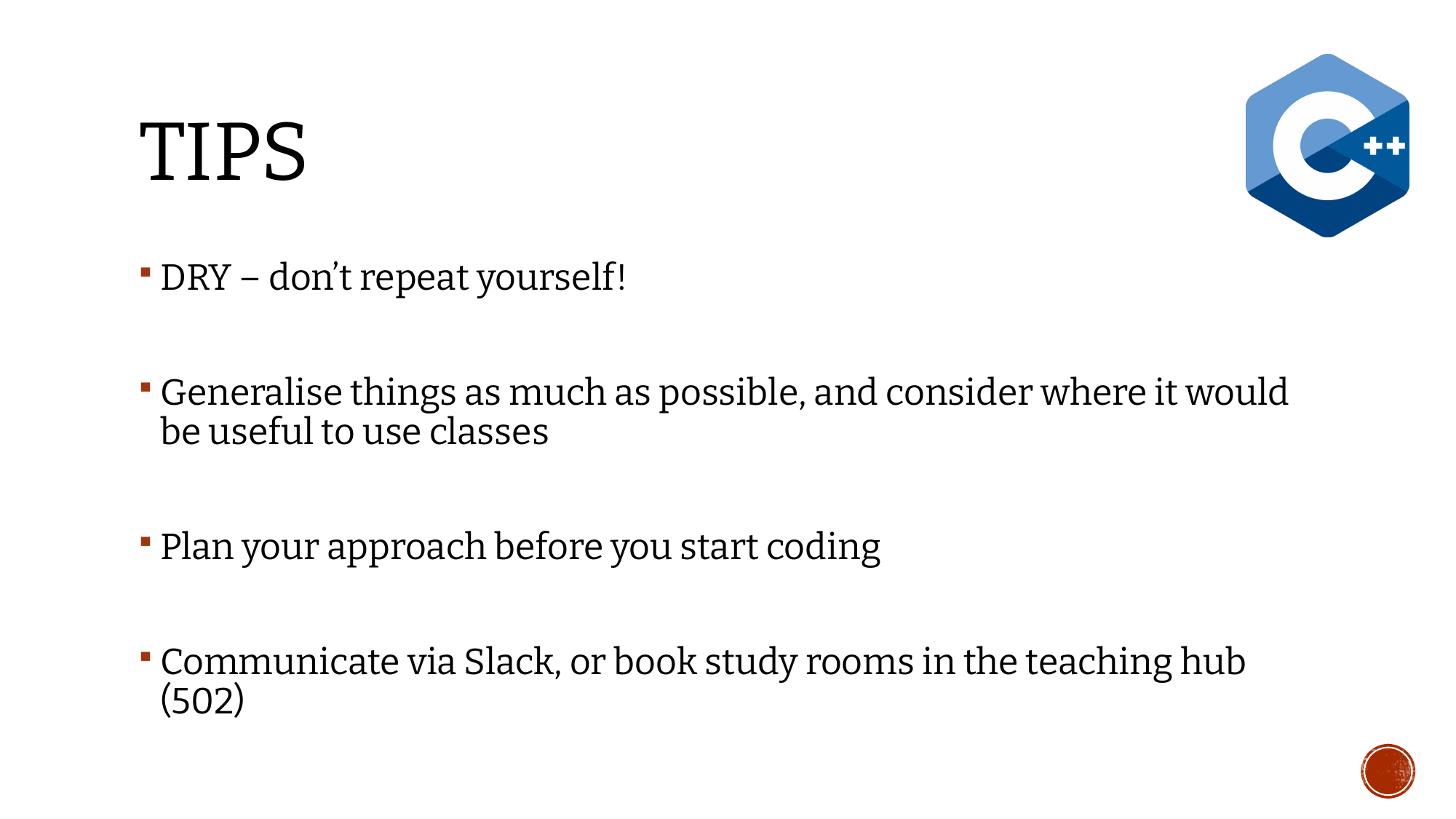

# Tips
DRY – don’t repeat yourself!

Generalise things as much as possible, and consider where it would be useful to use classes

Plan your approach before you start coding

Communicate via Slack, or book study rooms in the teaching hub (502)